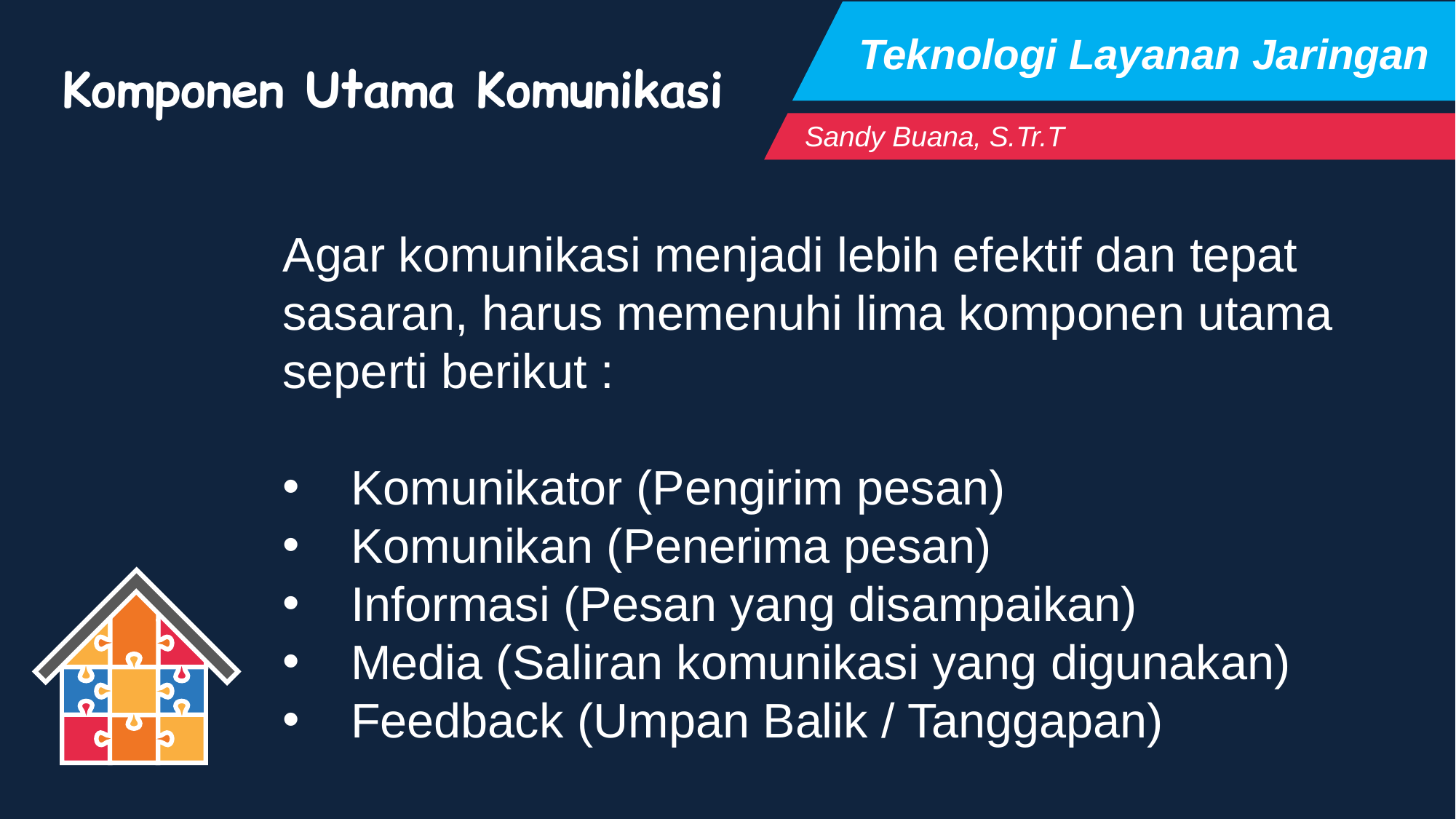

Teknologi Layanan Jaringan
Komponen Utama Komunikasi

Sandy Buana, S.Tr.T
Agar komunikasi menjadi lebih efektif dan tepat sasaran, harus memenuhi lima komponen utama seperti berikut :

Komunikator (Pengirim pesan)
Komunikan (Penerima pesan)
Informasi (Pesan yang disampaikan)
Media (Saliran komunikasi yang digunakan)
Feedback (Umpan Balik / Tanggapan)